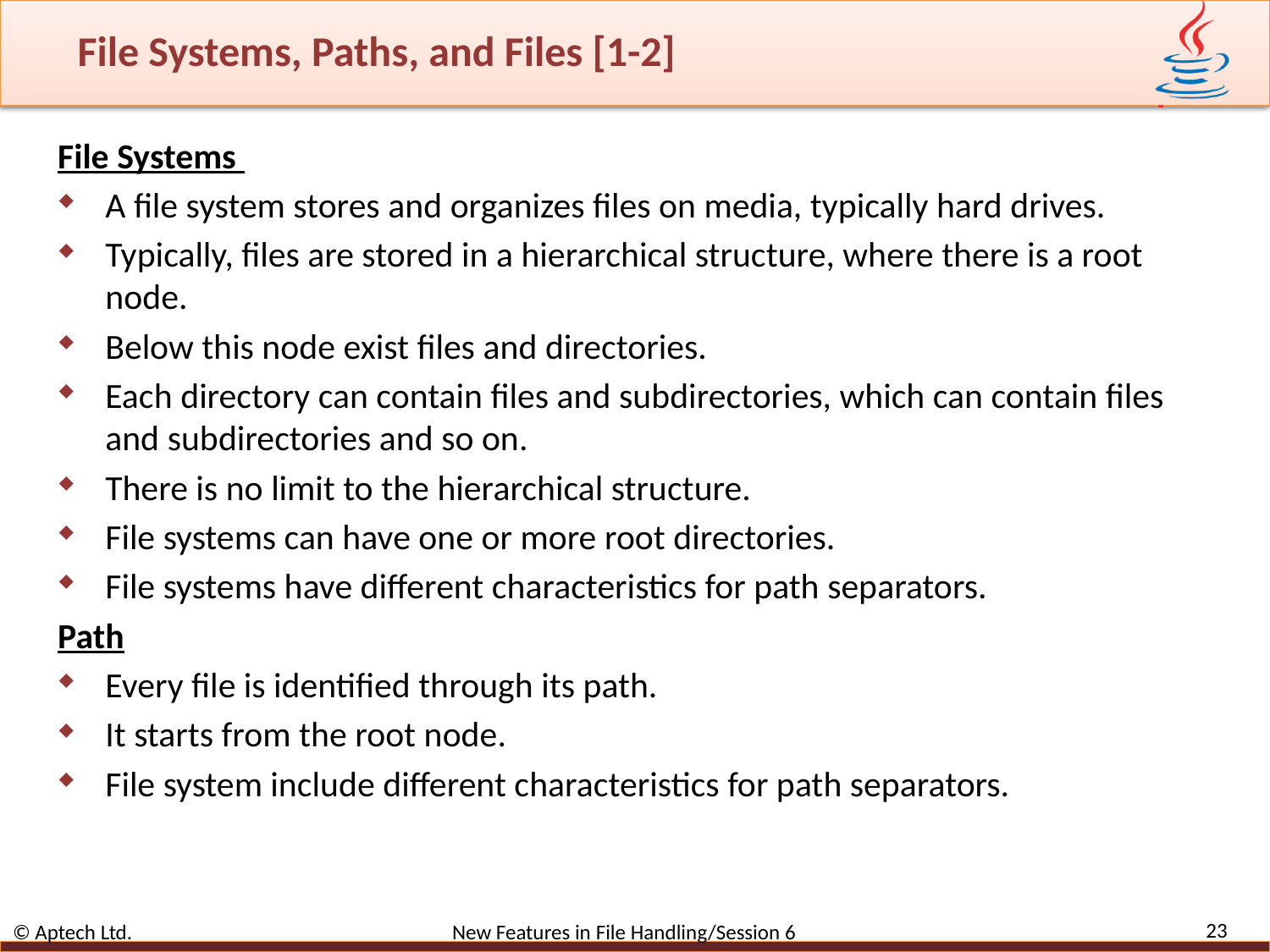

# File Systems, Paths, and Files [1-2]
File Systems
A file system stores and organizes files on media, typically hard drives.
Typically, files are stored in a hierarchical structure, where there is a root node.
Below this node exist files and directories.
Each directory can contain files and subdirectories, which can contain files and subdirectories and so on.
There is no limit to the hierarchical structure.
File systems can have one or more root directories.
File systems have different characteristics for path separators.
Path
Every file is identified through its path.
It starts from the root node.
File system include different characteristics for path separators.

23
© Aptech Ltd.                                                                  New Features in File Handling/Session 6